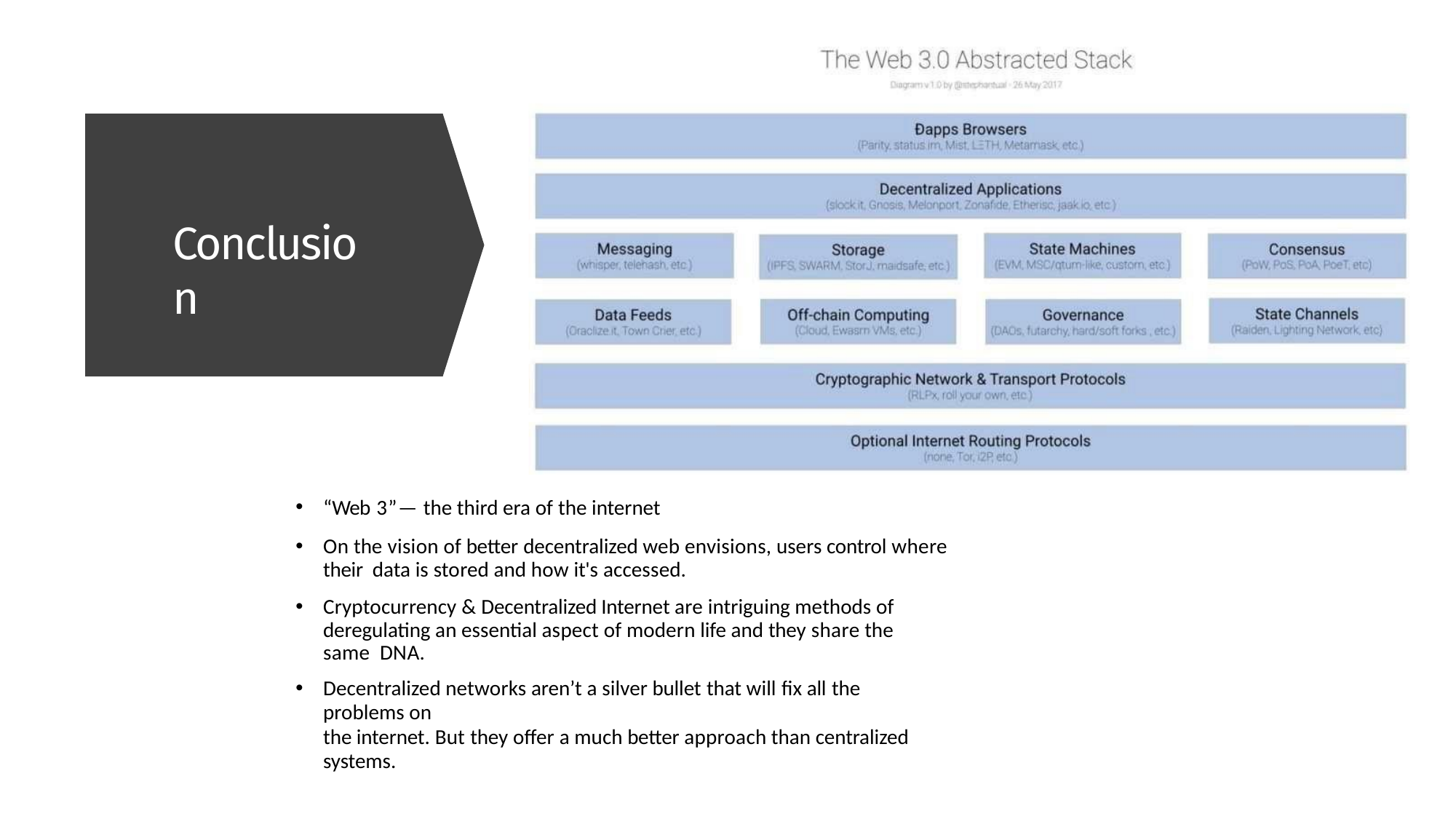

# Conclusion
“Web 3”— the third era of the internet
On the vision of better decentralized web envisions, users control where their  data is stored and how it's accessed.
Cryptocurrency & Decentralized Internet are intriguing methods of  deregulating an essential aspect of modern life and they share the same  DNA.
Decentralized networks aren’t a silver bullet that will fix all the problems on
the internet. But they offer a much better approach than centralized systems.